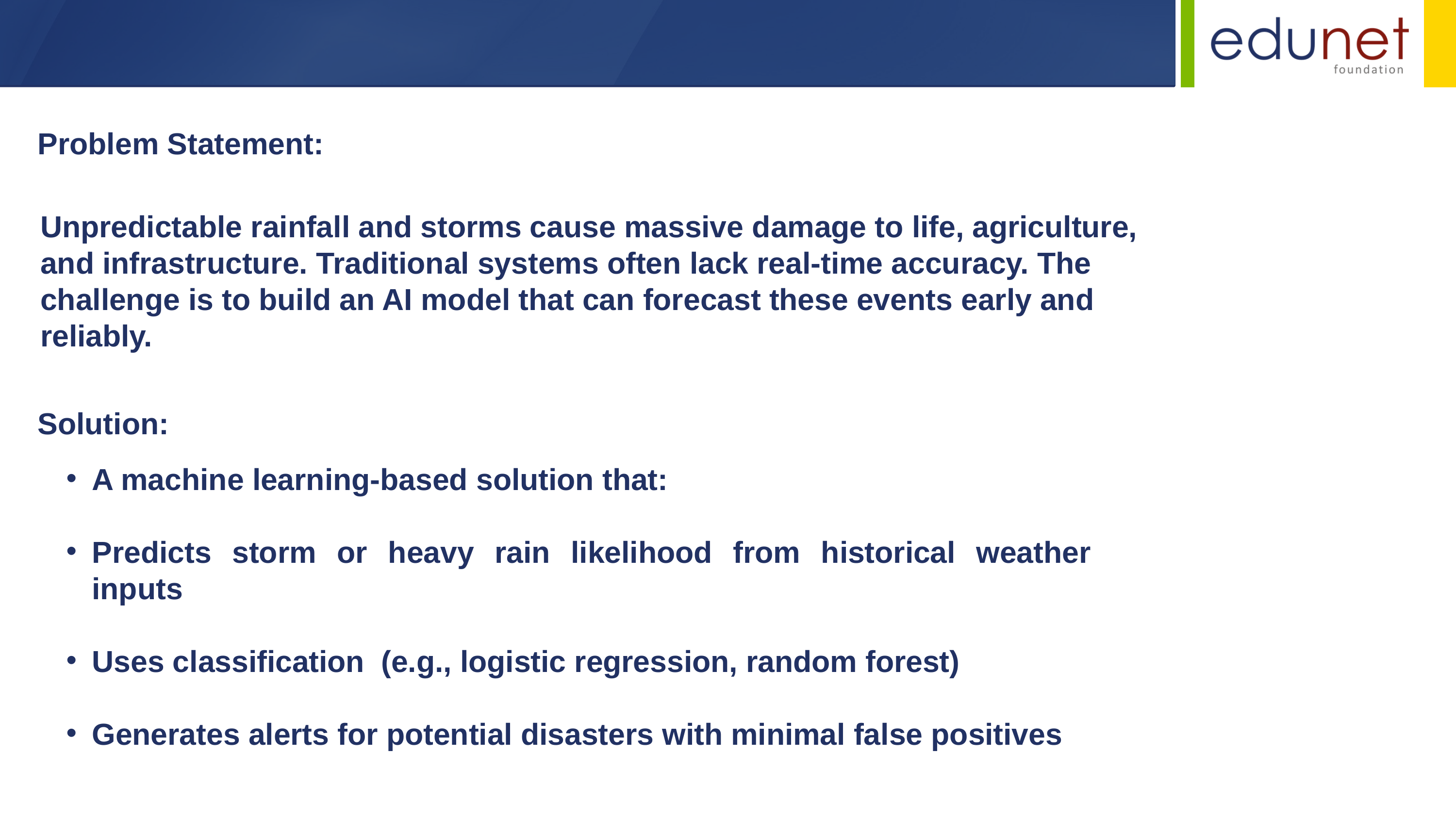

Problem Statement:
Unpredictable rainfall and storms cause massive damage to life, agriculture, and infrastructure. Traditional systems often lack real-time accuracy. The challenge is to build an AI model that can forecast these events early and reliably.

Solution:
A machine learning-based solution that:

Predicts storm or heavy rain likelihood from historical weather inputs

Uses classification  (e.g., logistic regression, random forest)

Generates alerts for potential disasters with minimal false positives